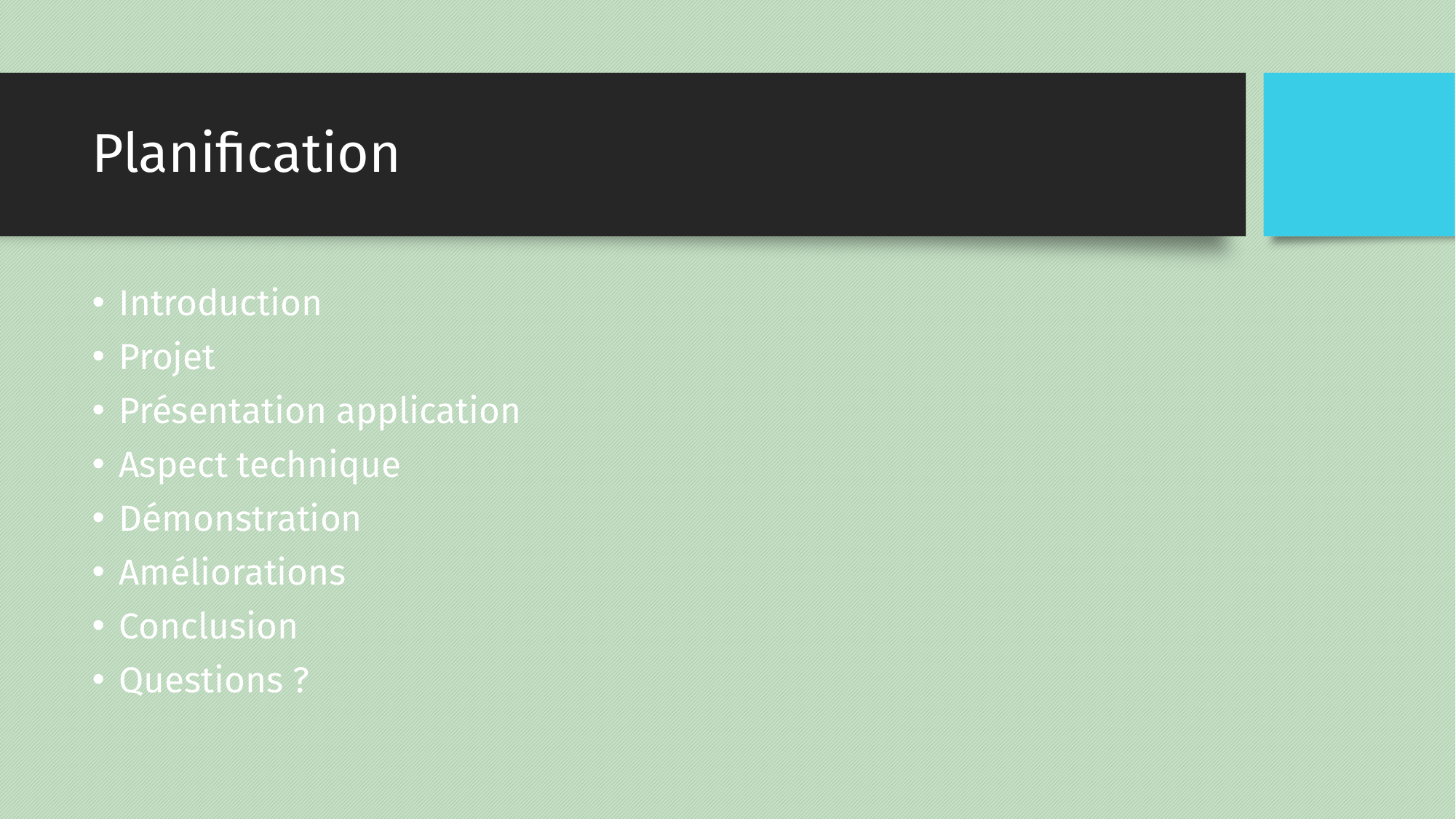

# Planification
Introduction
Projet
Présentation application
Aspect technique
Démonstration
Améliorations
Conclusion
Questions ?